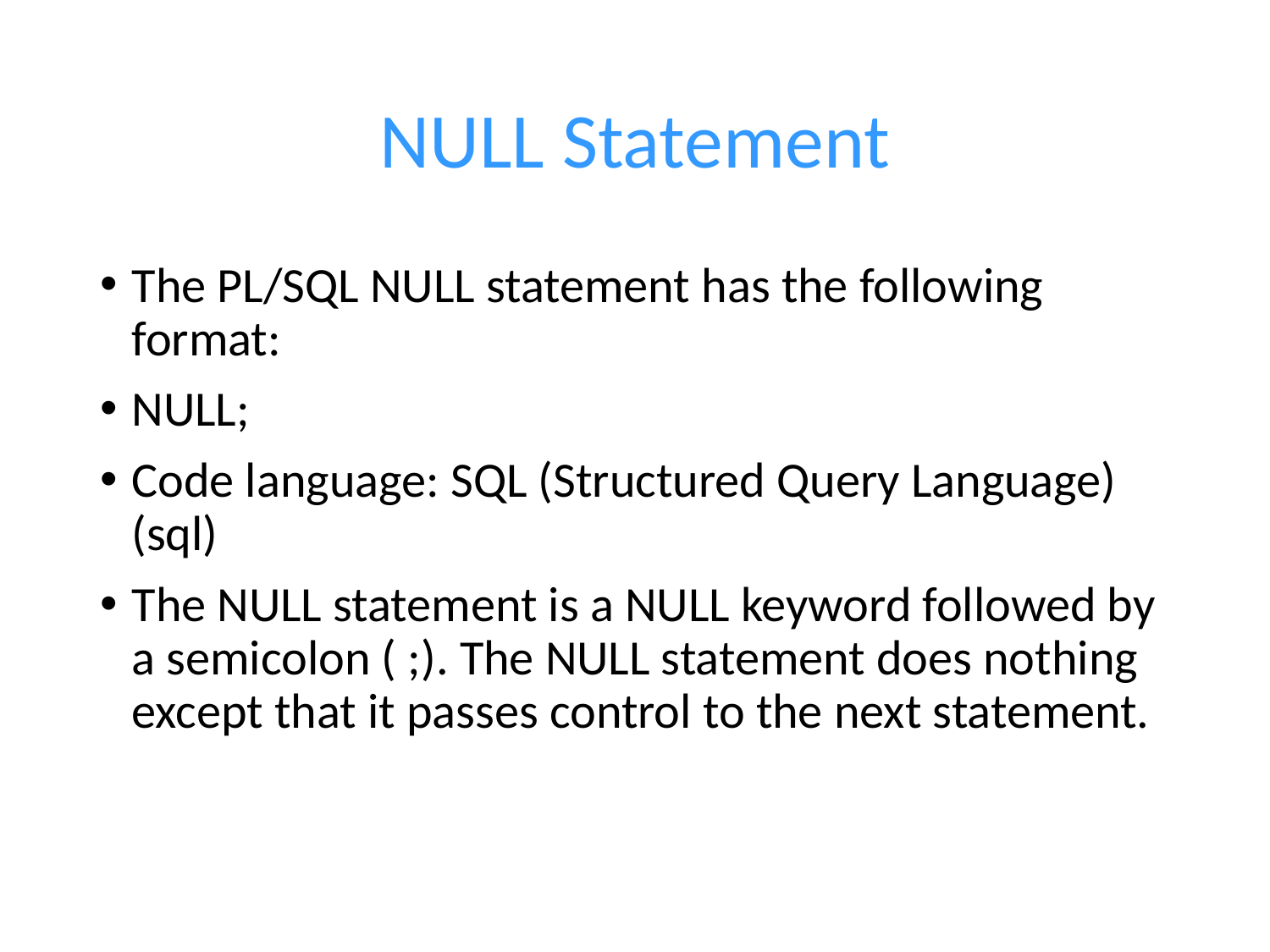

# NULL Statement
The PL/SQL NULL statement has the following format:
NULL;
Code language: SQL (Structured Query Language) (sql)
The NULL statement is a NULL keyword followed by a semicolon ( ;). The NULL statement does nothing except that it passes control to the next statement.